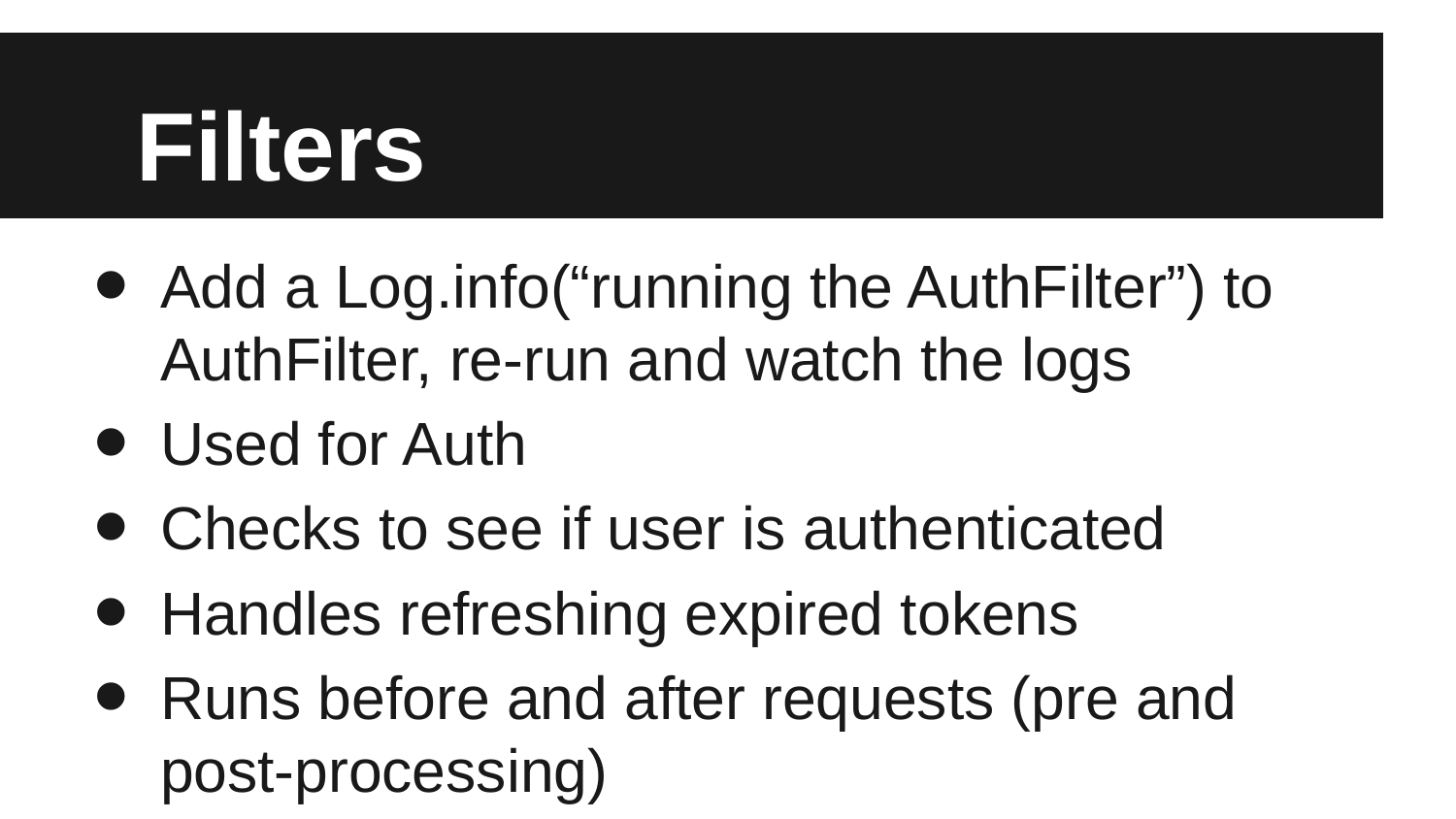

# Filters
Add a Log.info(“running the AuthFilter”) to AuthFilter, re-run and watch the logs
Used for Auth
Checks to see if user is authenticated
Handles refreshing expired tokens
Runs before and after requests (pre and post-processing)